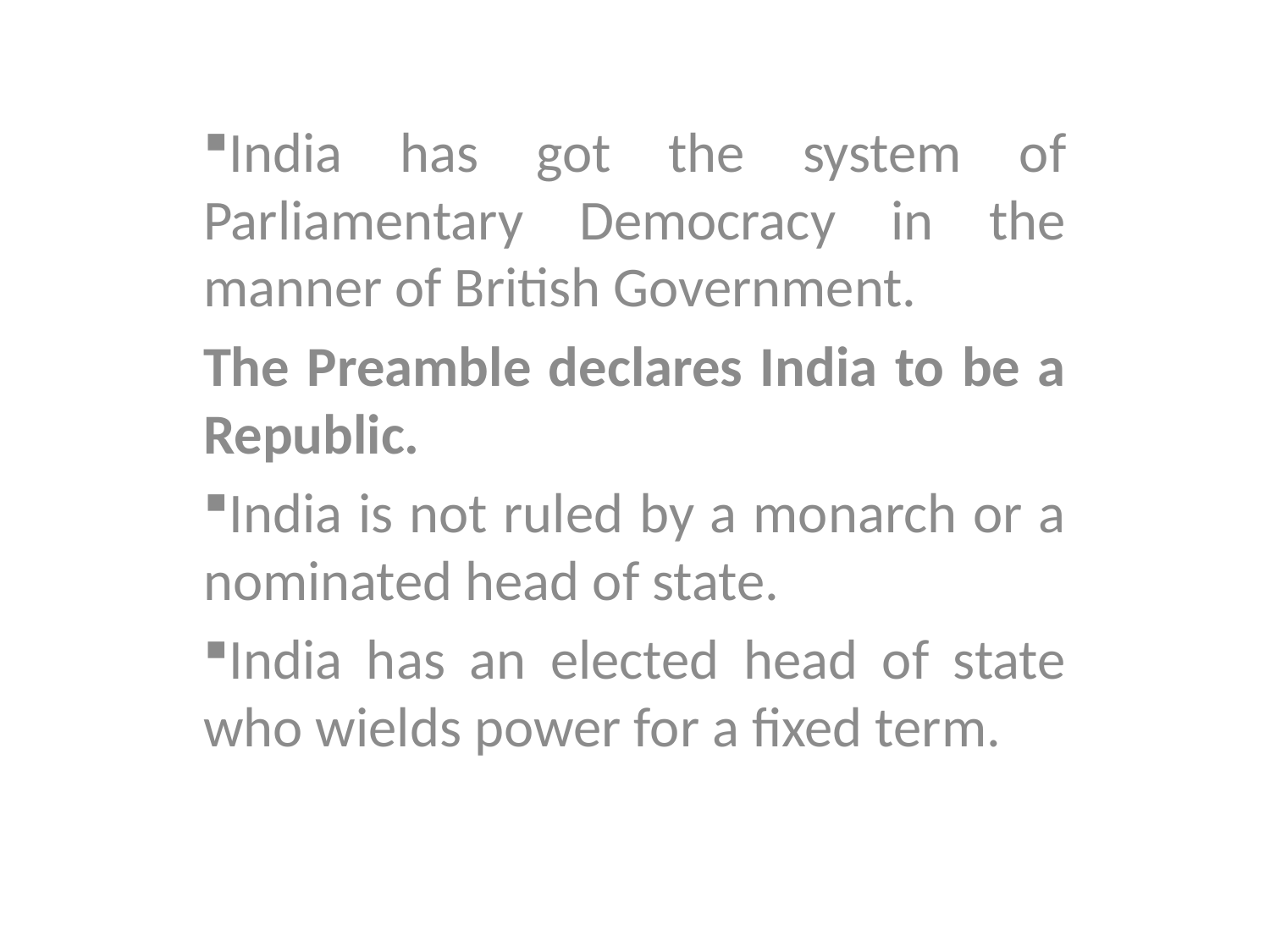

India has got the system of Parliamentary Democracy in the manner of British Government.
The Preamble declares India to be a Republic.
India is not ruled by a monarch or a nominated head of state.
India has an elected head of state who wields power for a fixed term.